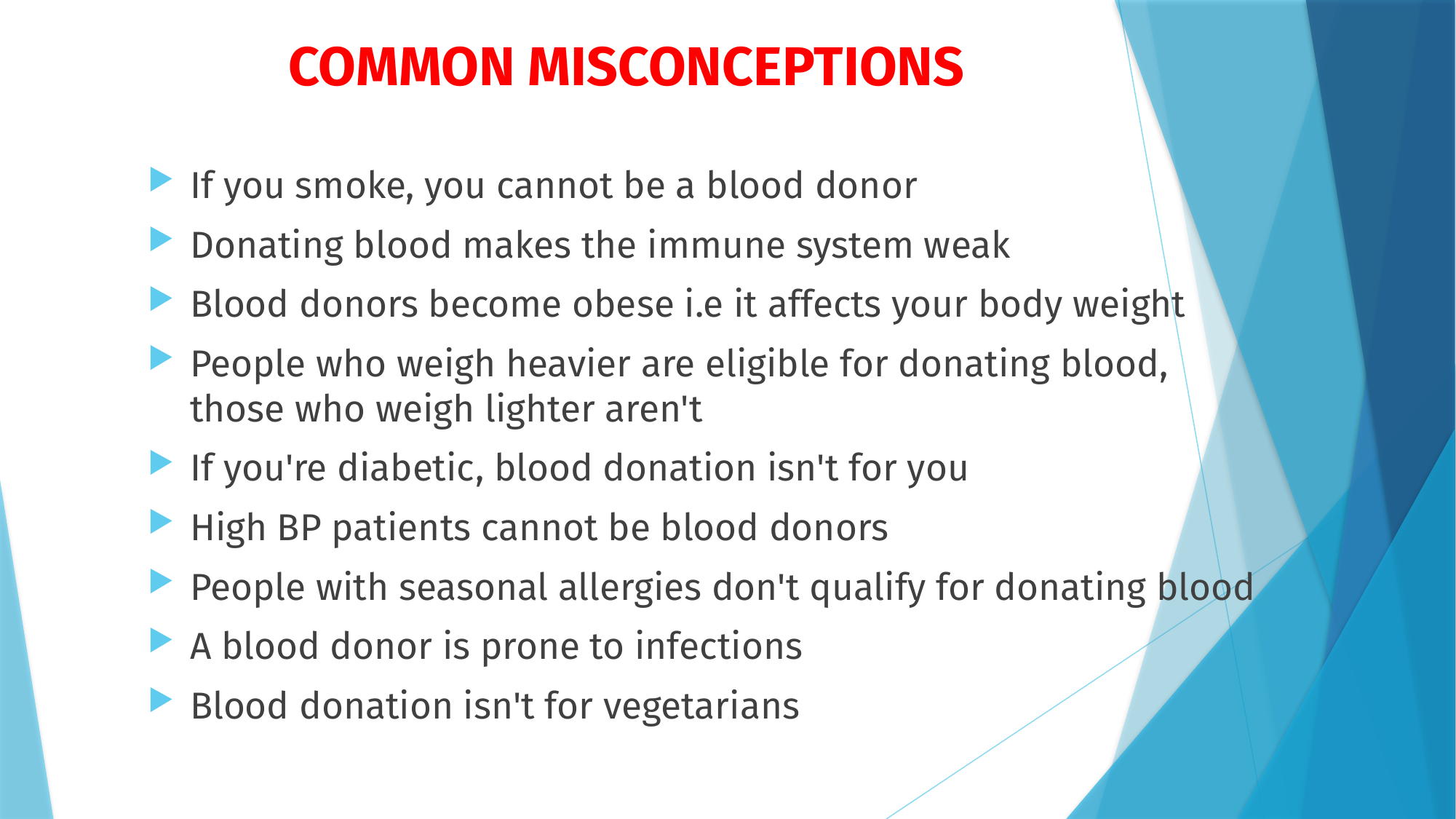

# COMMON MISCONCEPTIONS
If you smoke, you cannot be a blood donor
Donating blood makes the immune system weak
Blood donors become obese i.e it affects your body weight
People who weigh heavier are eligible for donating blood, those who weigh lighter aren't
If you're diabetic, blood donation isn't for you
High BP patients cannot be blood donors
People with seasonal allergies don't qualify for donating blood
A blood donor is prone to infections
Blood donation isn't for vegetarians